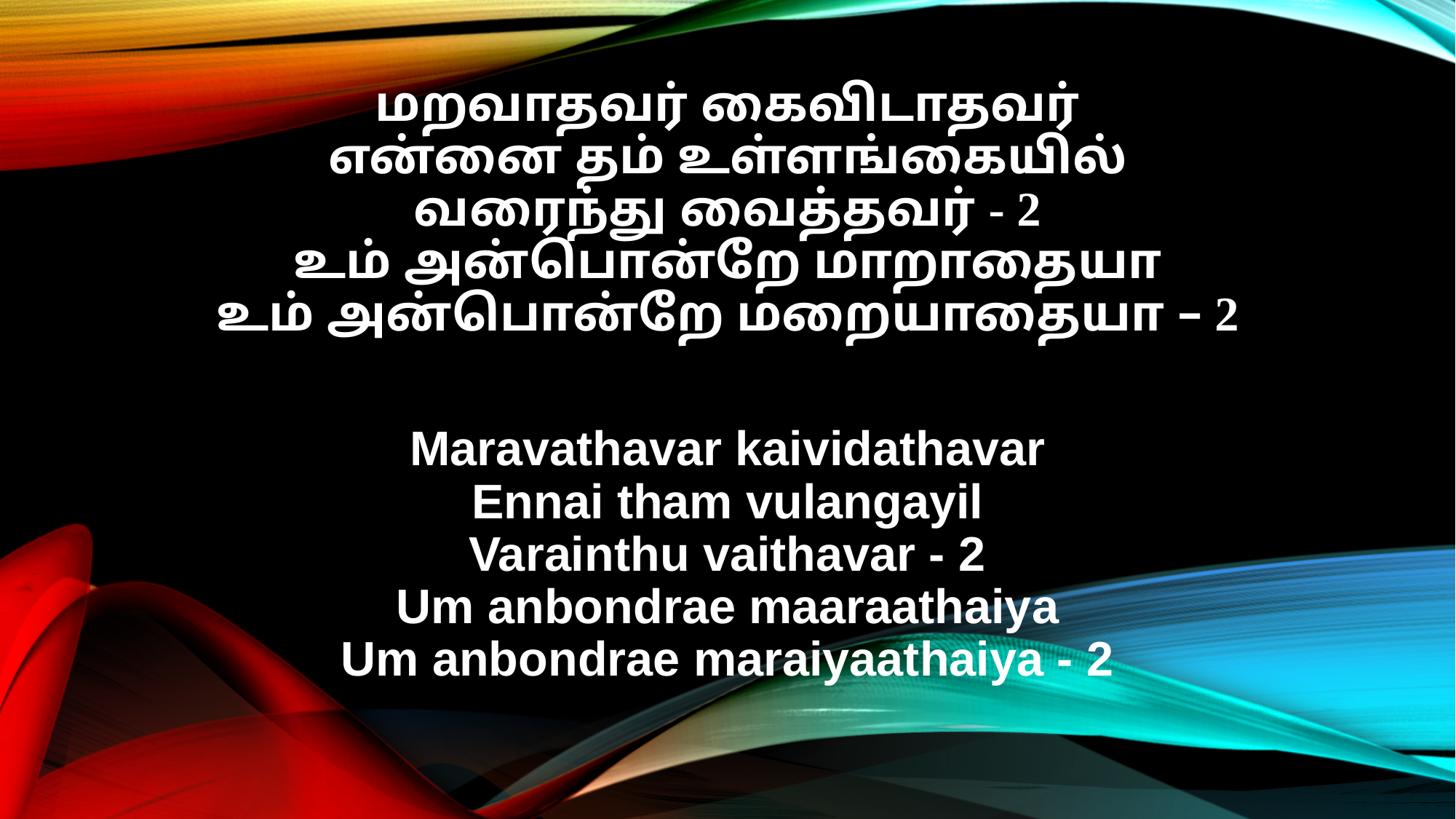

மறவாதவர் கைவிடாதவர்
என்னை தம் உள்ளங்கையில்
வரைந்து வைத்தவர் - 2
உம் அன்பொன்றே மாறாதையா
உம் அன்பொன்றே மறையாதையா – 2

Maravathavar kaividathavar
Ennai tham vulangayil
Varainthu vaithavar - 2
Um anbondrae maaraathaiya
Um anbondrae maraiyaathaiya - 2